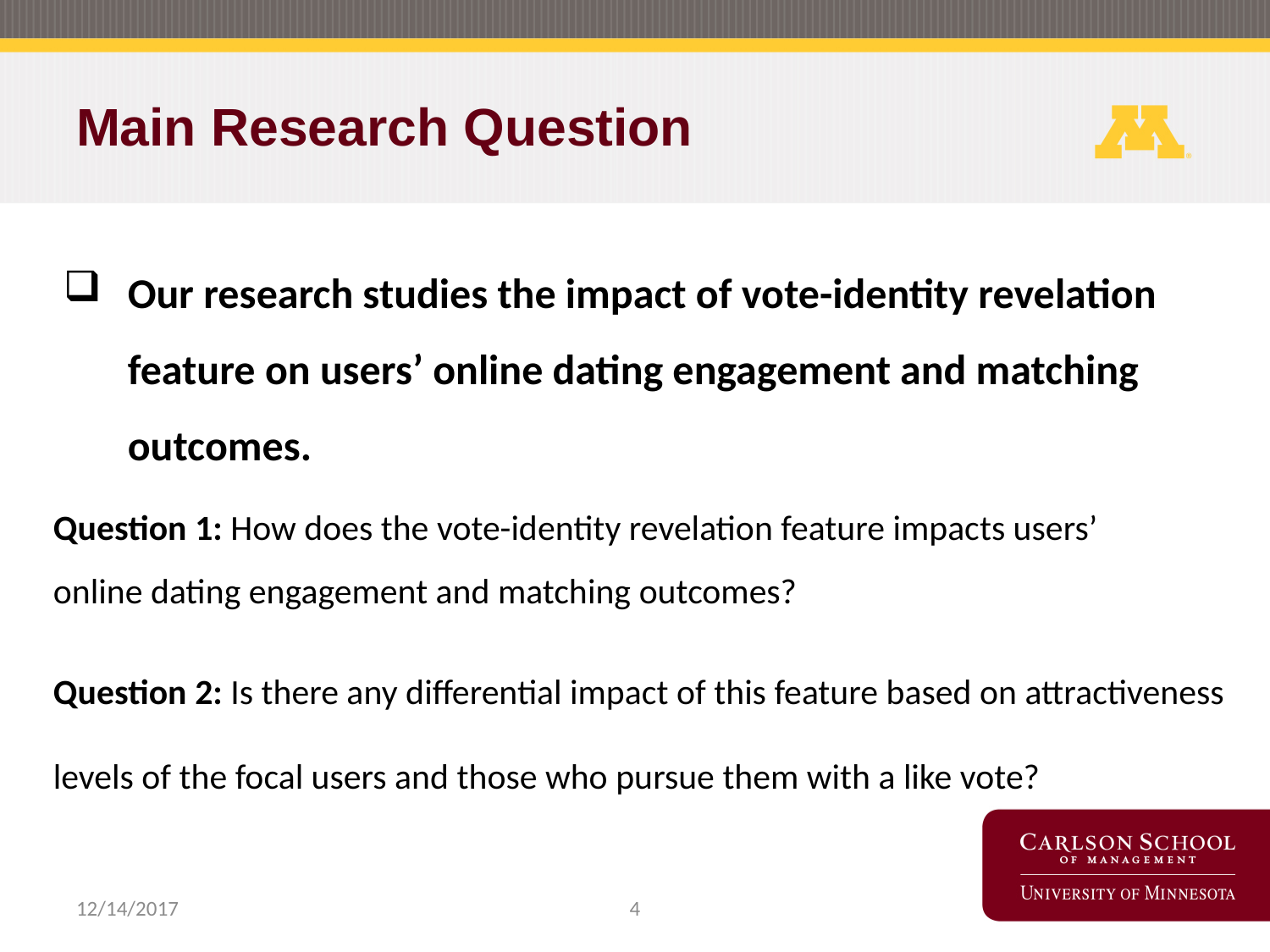

# Main Research Question
Our research studies the impact of vote-identity revelation feature on users’ online dating engagement and matching outcomes.
Question 1: How does the vote-identity revelation feature impacts users’ online dating engagement and matching outcomes?
Question 2: Is there any differential impact of this feature based on attractiveness levels of the focal users and those who pursue them with a like vote?
12/14/2017
4